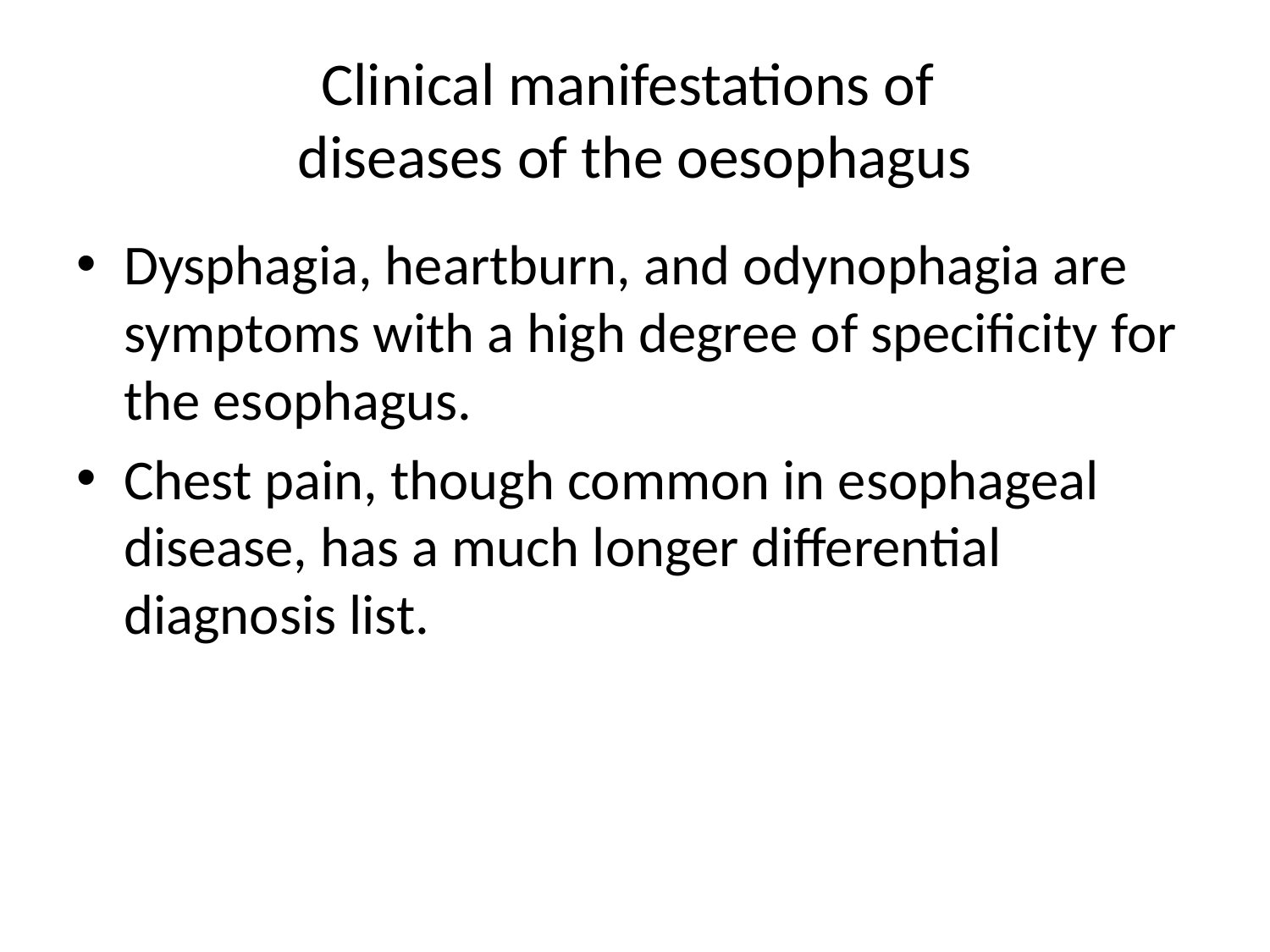

# Clinical manifestations of diseases of the oesophagus
Dysphagia, heartburn, and odynophagia are symptoms with a high degree of specificity for the esophagus.
Chest pain, though common in esophageal disease, has a much longer differential diagnosis list.